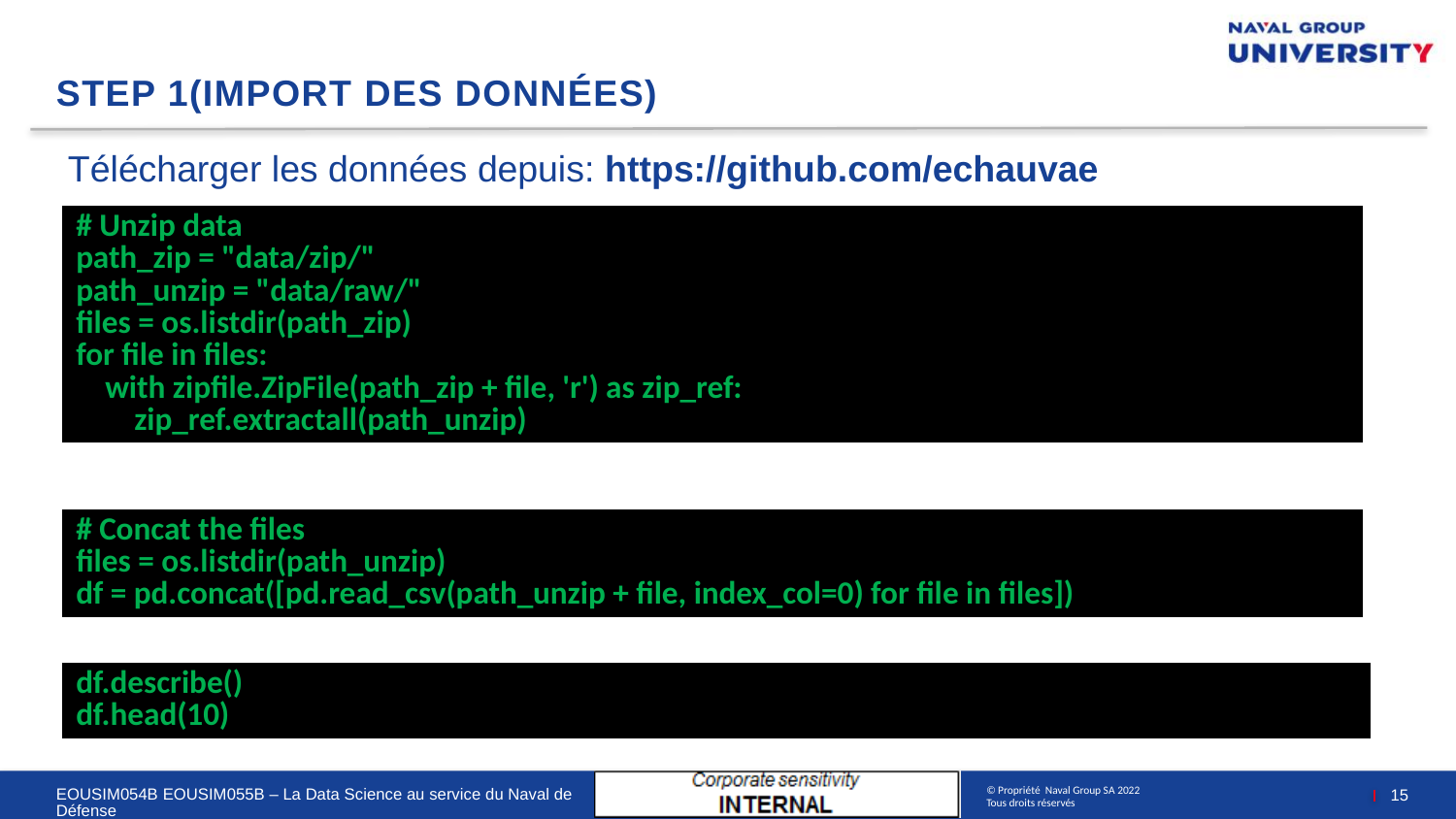

# step 1(import des données)
Télécharger les données depuis: https://github.com/echauvae
| # Unzip data path\_zip = "data/zip/" path\_unzip = "data/raw/" files = os.listdir(path\_zip) for file in files: with zipfile.ZipFile(path\_zip + file, 'r') as zip\_ref: zip\_ref.extractall(path\_unzip) |
| --- |
| # Concat the files files = os.listdir(path\_unzip) df = pd.concat([pd.read\_csv(path\_unzip + file, index\_col=0) for file in files]) |
| --- |
| df.describe() df.head(10) |
| --- |
15
EOUSIM054B EOUSIM055B – La Data Science au service du Naval de Défense